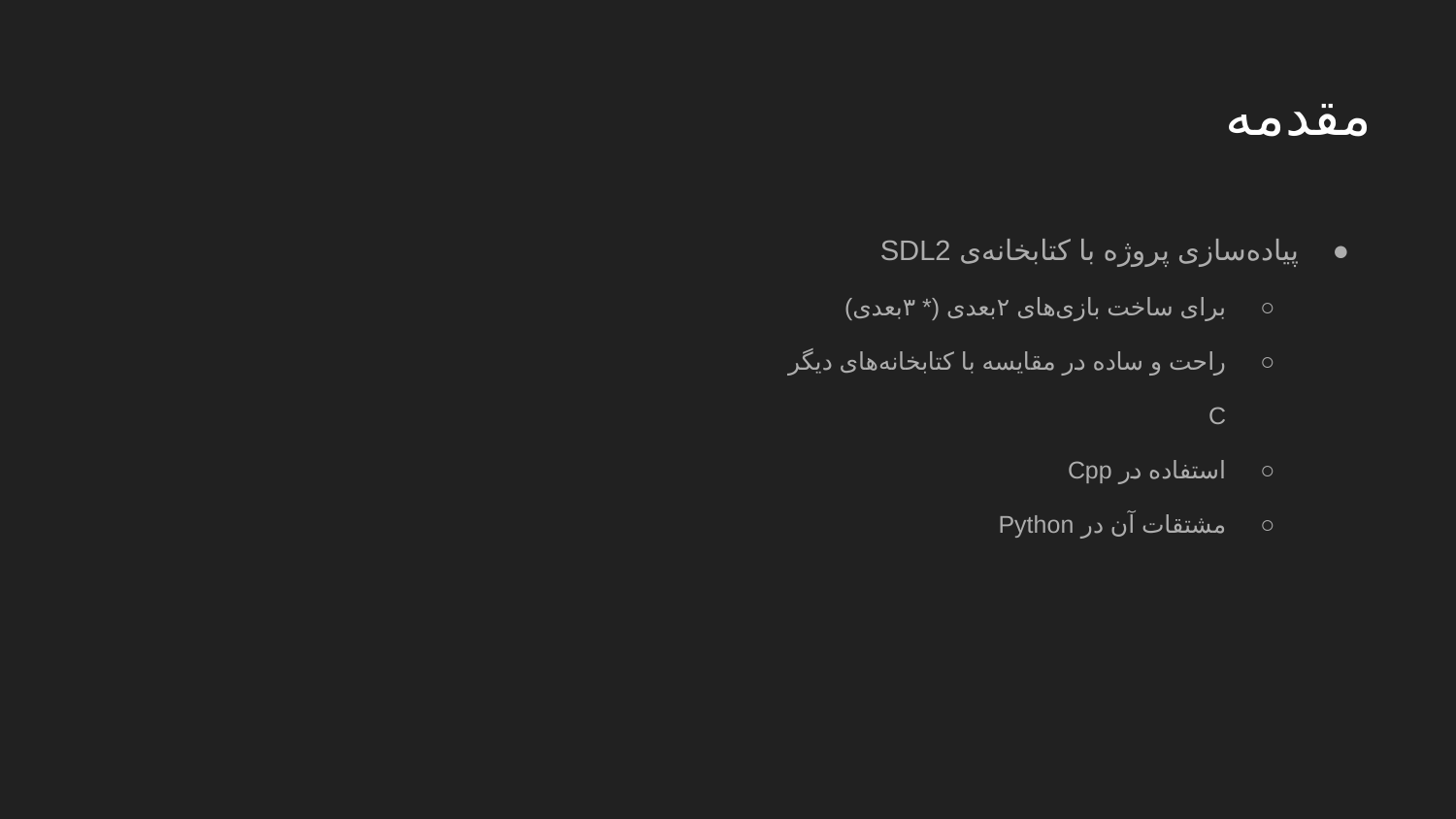

# مقدمه
پیاده‌سازی پروژه با کتابخانه‌ی SDL2
برای ساخت بازی‌های ۲بعدی (* ۳بعدی)
راحت‌ و ساده در مقایسه با کتابخانه‌های دیگر C
استفاده در Cpp
مشتقات آن در Python